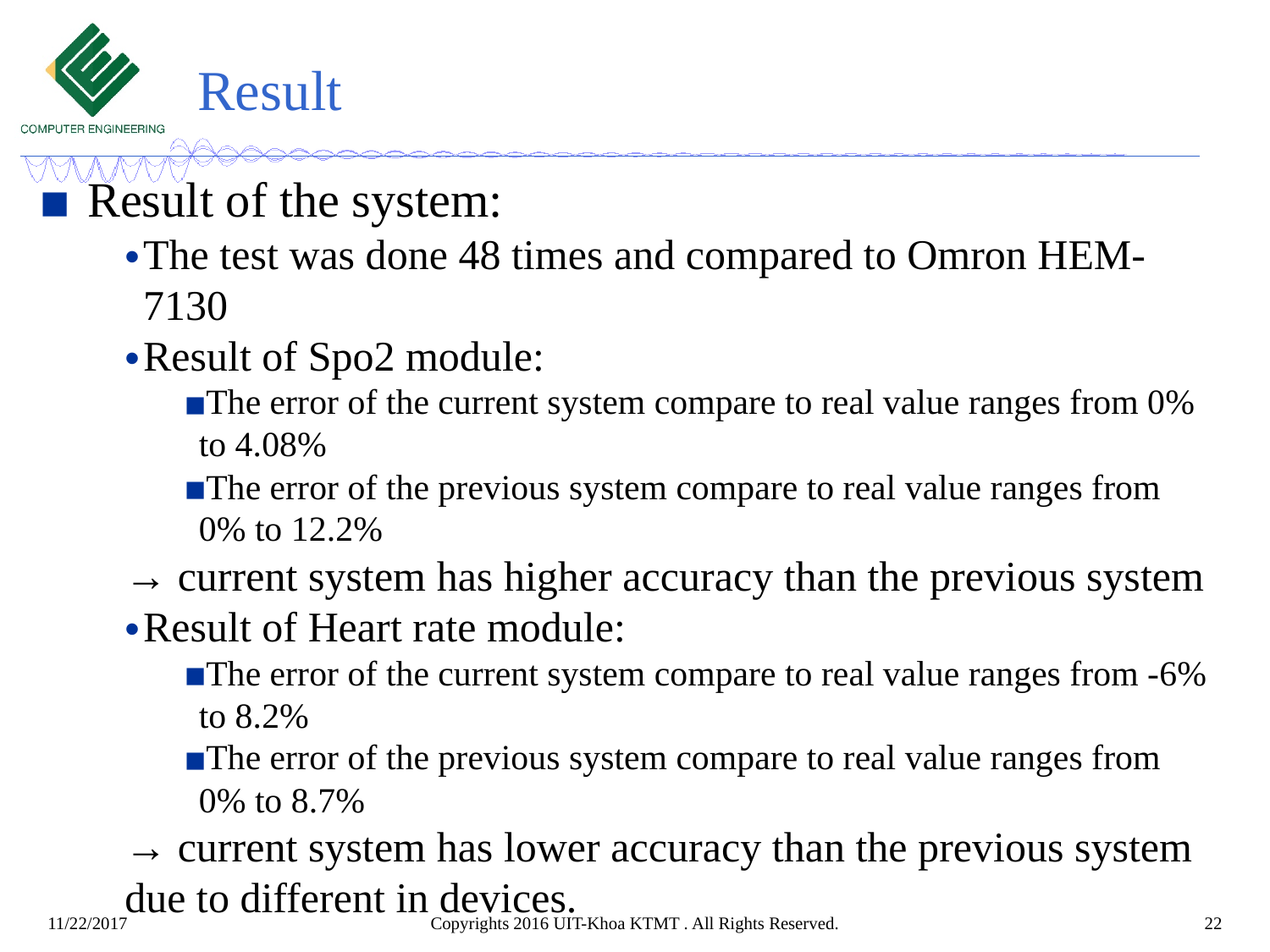

# Result
Result of the system:
The test was done 48 times and compared to Omron HEM-7130
Result of Spo2 module:
The error of the current system compare to real value ranges from 0% to 4.08%
The error of the previous system compare to real value ranges from 0% to 12.2%
→ current system has higher accuracy than the previous system
Result of Heart rate module:
The error of the current system compare to real value ranges from -6% to 8.2%
The error of the previous system compare to real value ranges from 0% to 8.7%
→ current system has lower accuracy than the previous system due to different in devices.

Copyrights 2016 UIT-Khoa KTMT . All Rights Reserved.
22
11/22/2017